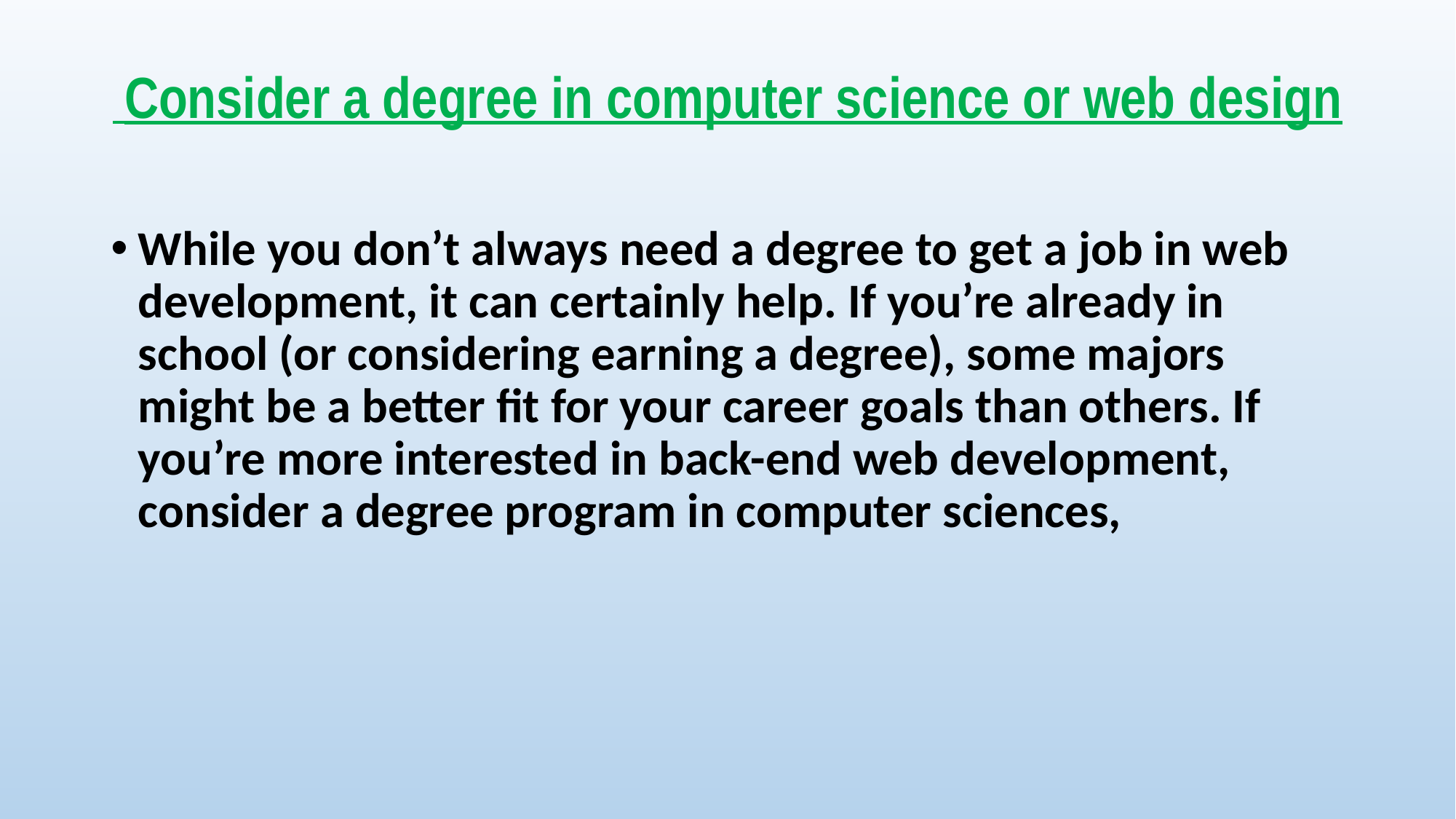

# Consider a degree in computer science or web design
While you don’t always need a degree to get a job in web development, it can certainly help. If you’re already in school (or considering earning a degree), some majors might be a better fit for your career goals than others. If you’re more interested in back-end web development, consider a degree program in computer sciences,